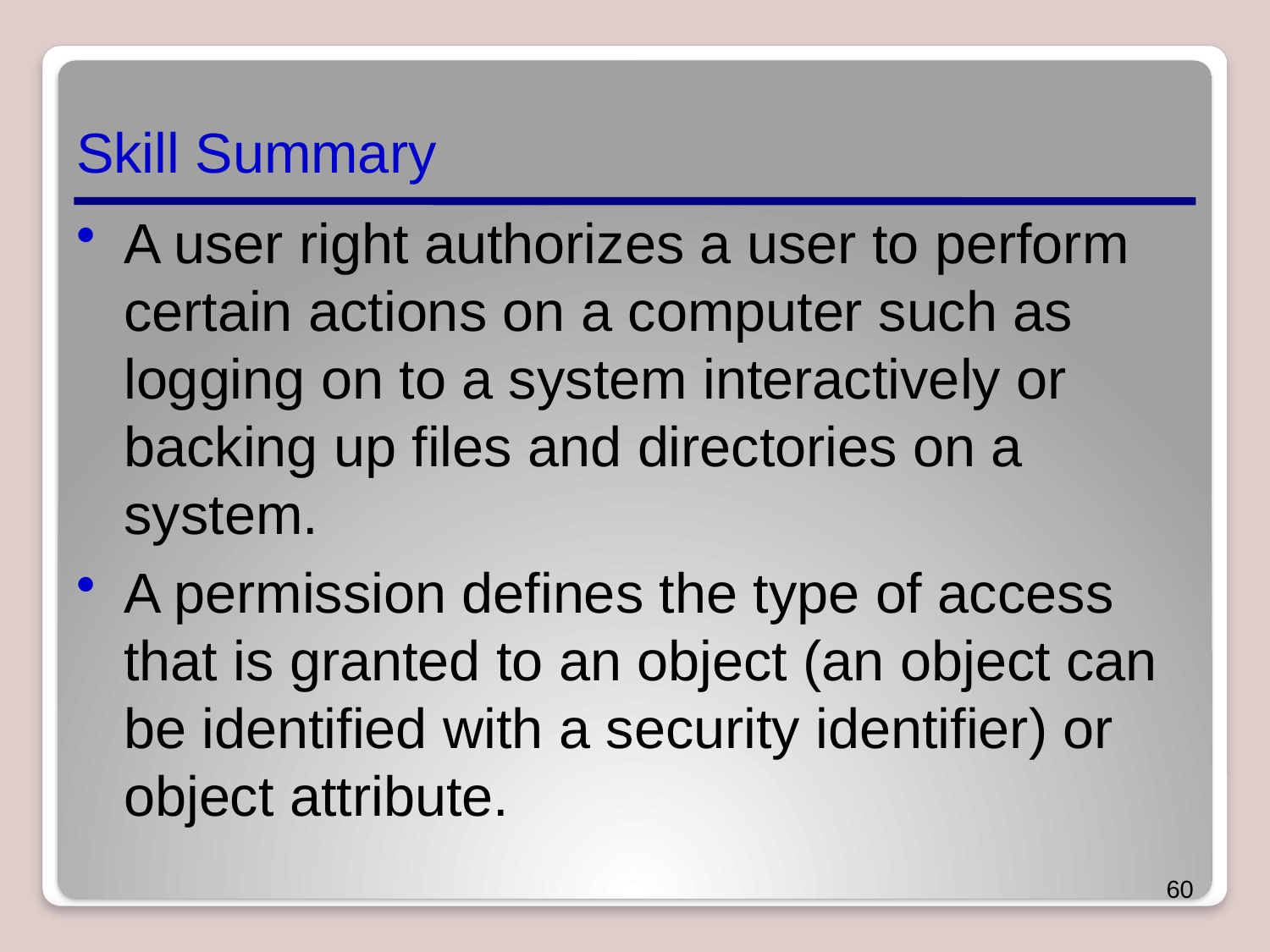

# Skill Summary
A user right authorizes a user to perform certain actions on a computer such as logging on to a system interactively or backing up files and directories on a system.
A permission defines the type of access that is granted to an object (an object can be identified with a security identifier) or object attribute.

60